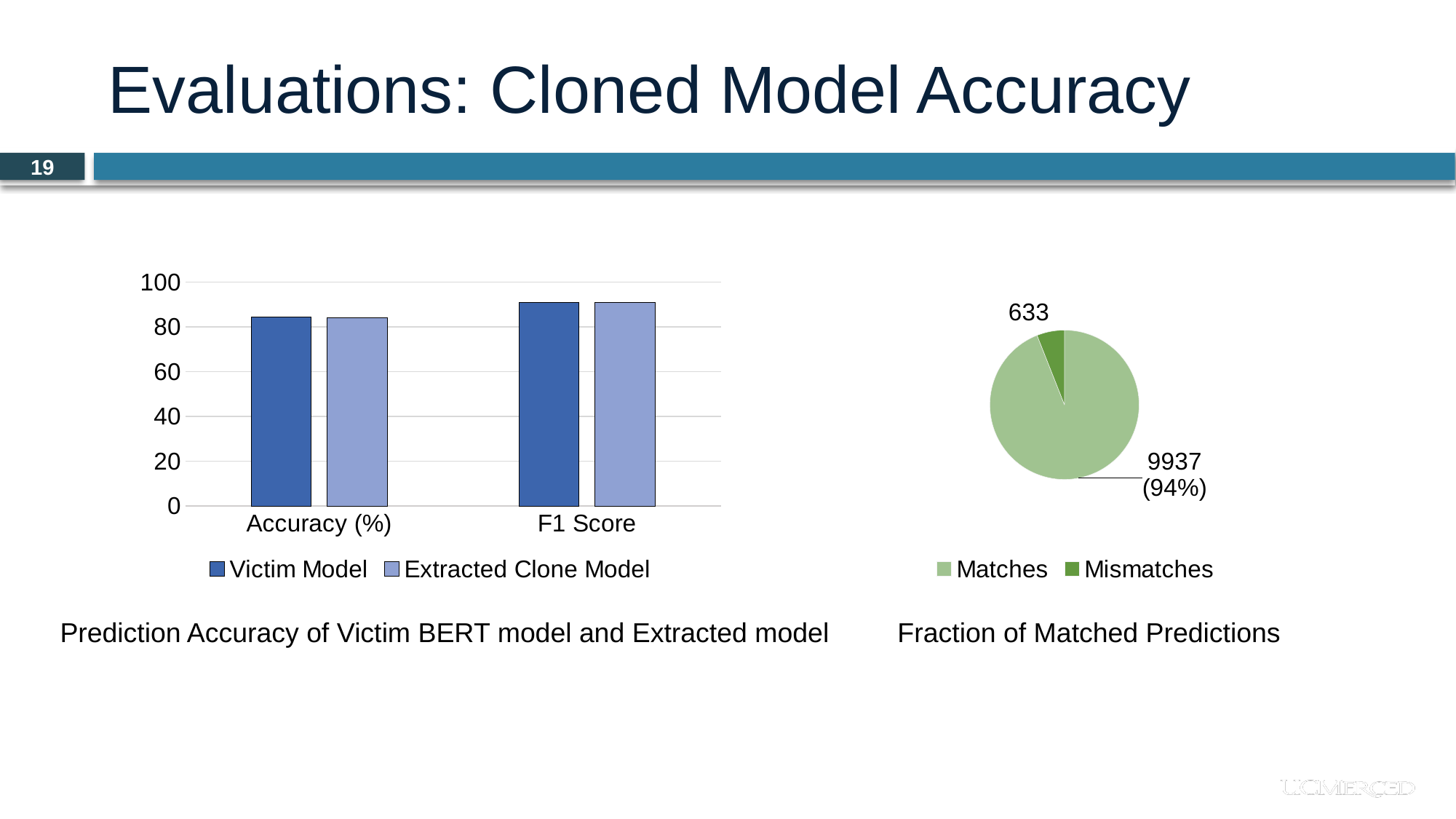

Evaluations: Cloned Model Accuracy
19

### Chart

| Category | Victim Model | Extracted Clone Model |
|---|---|---|
| Accuracy (%) | 84.285 | 83.9640491958373 |
| F1 Score | 90.9874267500571 | 90.734591925215 |

### Chart

| Category | Series1 |
|---|---|
| Matches | 9937.0 |
| Mismatches | 633.0 |
Prediction Accuracy of Victim BERT model and Extracted model         Fraction of Matched Predictions